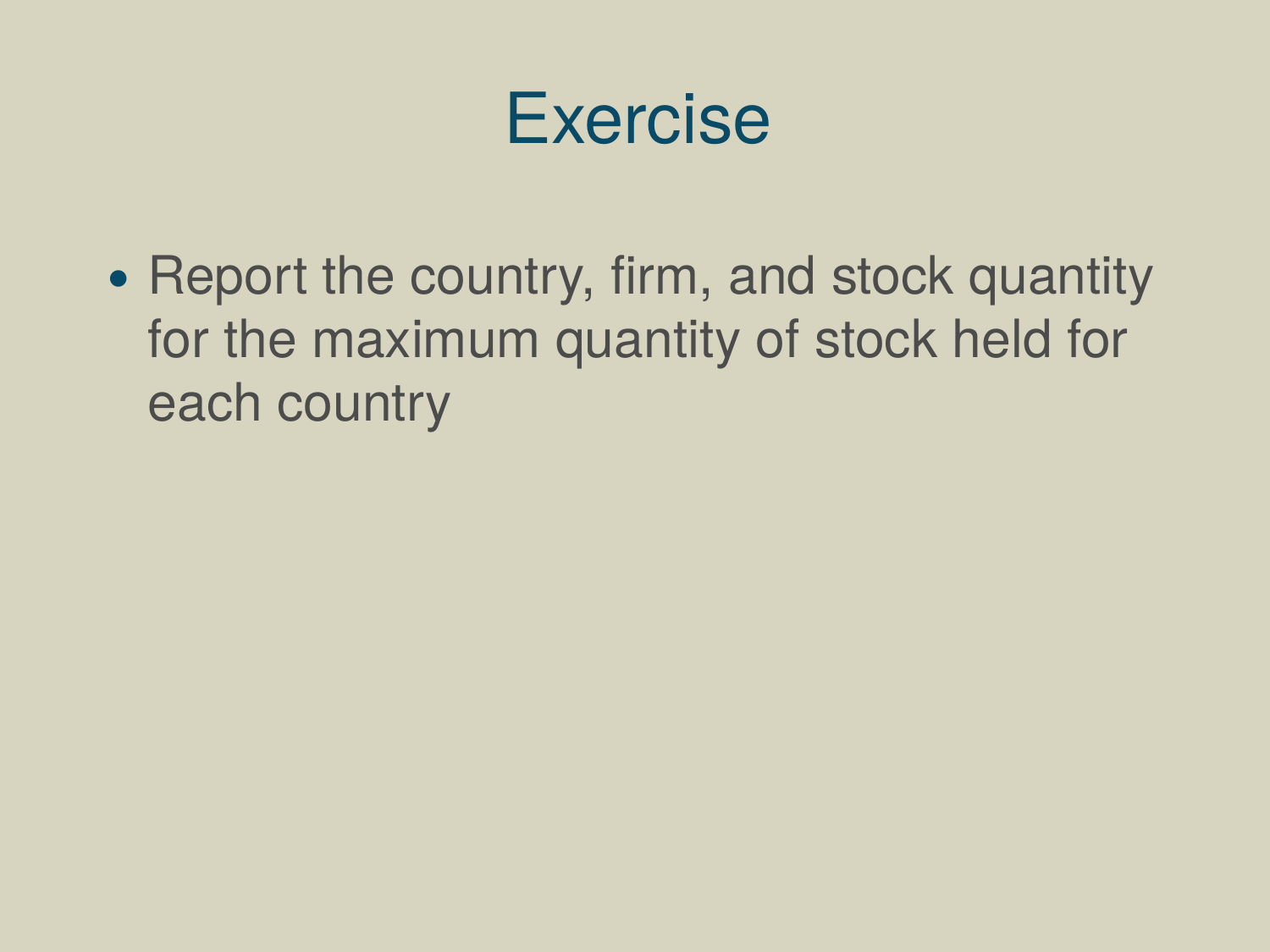

# Exercise
Report the country, firm, and stock quantity for the maximum quantity of stock held for each country